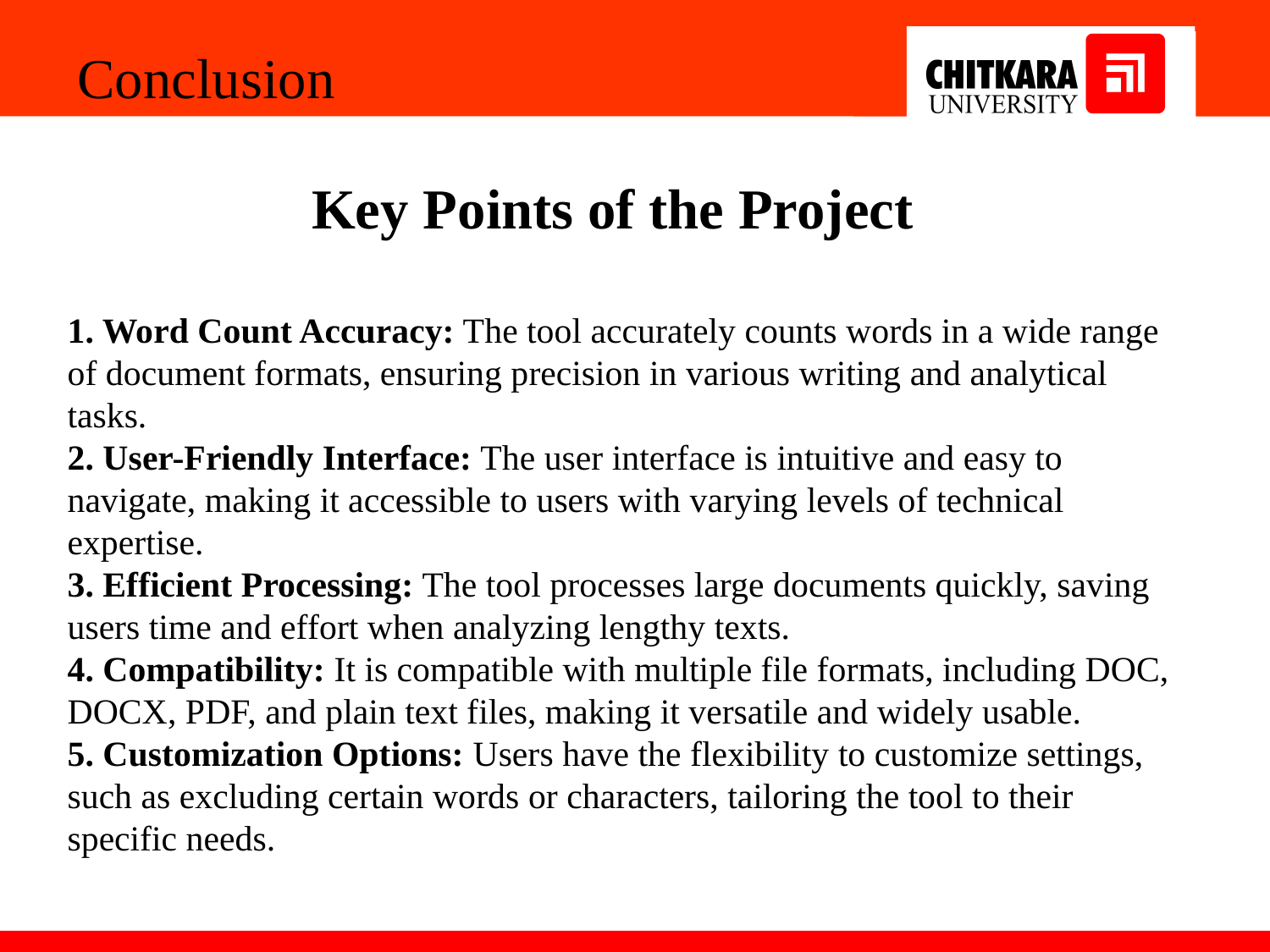

Conclusion
Key Points of the Project

1. Word Count Accuracy: The tool accurately counts words in a wide range of document formats, ensuring precision in various writing and analytical tasks.
2. User-Friendly Interface: The user interface is intuitive and easy to navigate, making it accessible to users with varying levels of technical expertise.
3. Efficient Processing: The tool processes large documents quickly, saving users time and effort when analyzing lengthy texts.
4. Compatibility: It is compatible with multiple file formats, including DOC, DOCX, PDF, and plain text files, making it versatile and widely usable.
5. Customization Options: Users have the flexibility to customize settings, such as excluding certain words or characters, tailoring the tool to their specific needs.